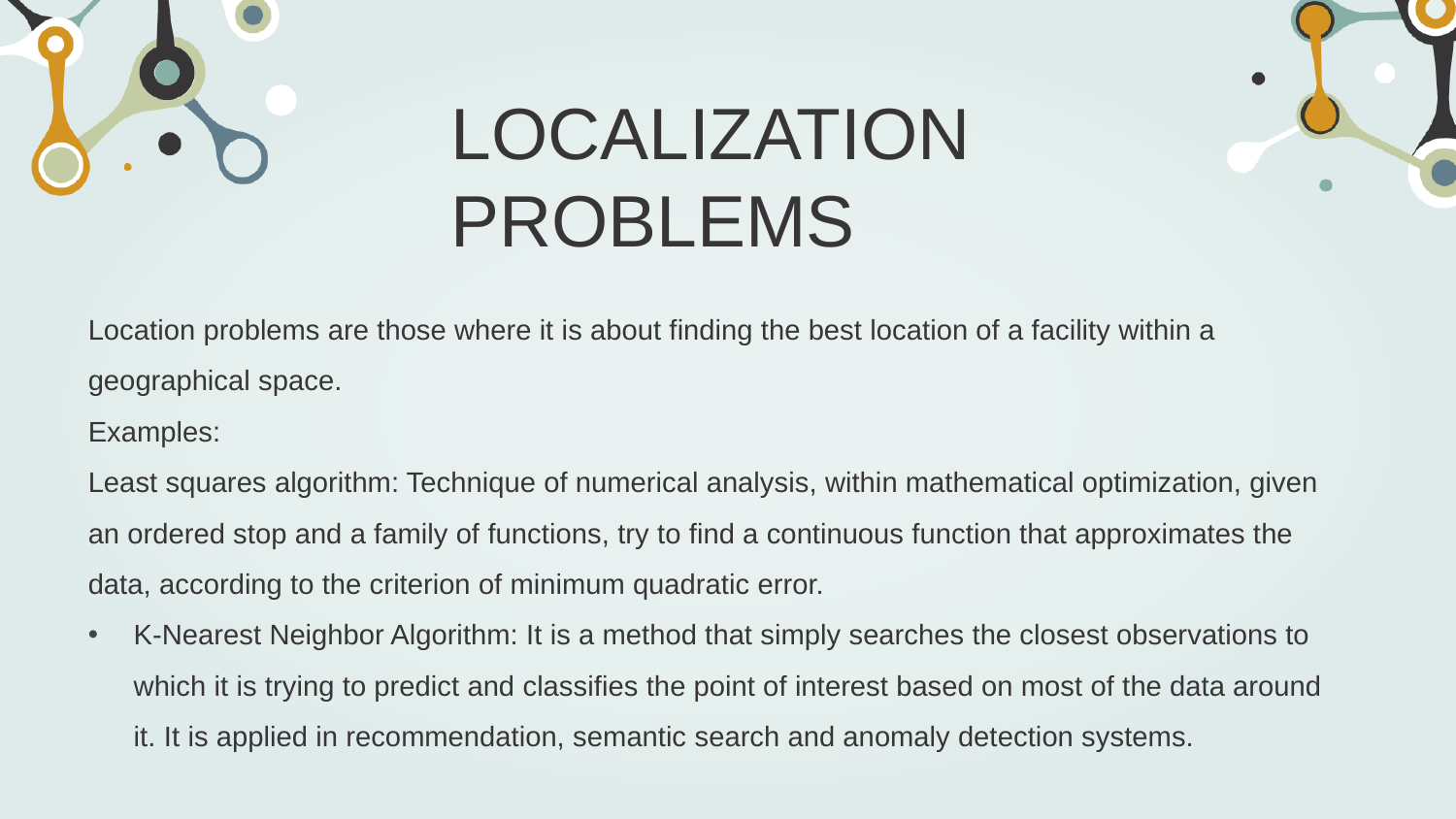

# LOCALIZATION PROBLEMS

Location problems are those where it is about finding the best location of a facility within a geographical space.
Examples:
Least squares algorithm: Technique of numerical analysis, within mathematical optimization, given an ordered stop and a family of functions, try to find a continuous function that approximates the data, according to the criterion of minimum quadratic error.
K-Nearest Neighbor Algorithm: It is a method that simply searches the closest observations to which it is trying to predict and classifies the point of interest based on most of the data around it. It is applied in recommendation, semantic search and anomaly detection systems.